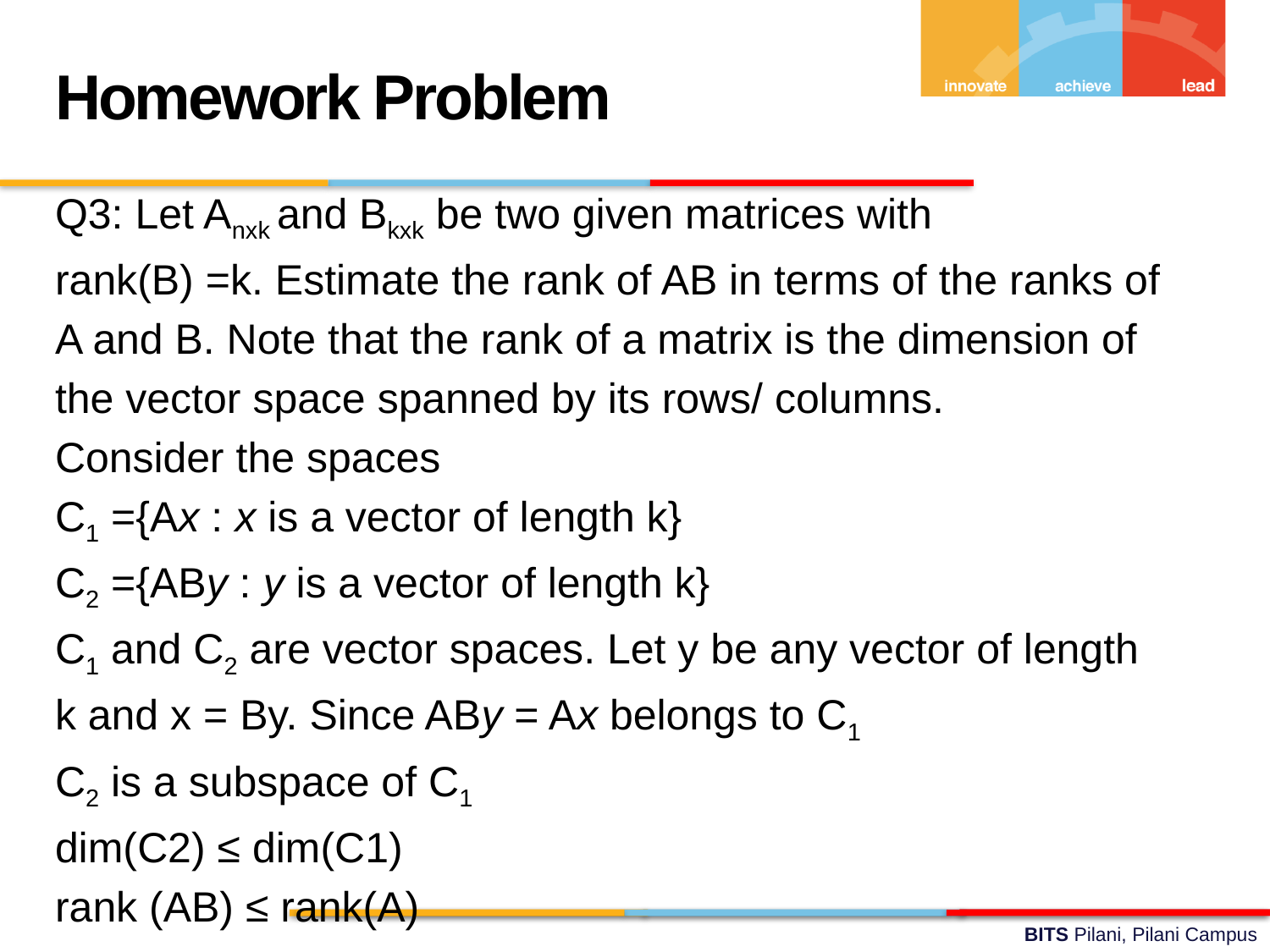

Homework Problem
Q3: Let Anxk and Bkxk be two given matrices with
rank(B) =k. Estimate the rank of AB in terms of the ranks of
A and B. Note that the rank of a matrix is the dimension of
the vector space spanned by its rows/ columns.
Consider the spaces
C1 ={Ax : x is a vector of length k}
C2 ={ABy : y is a vector of length k}
C1 and C2 are vector spaces. Let y be any vector of length
k and x = By. Since ABy = Ax belongs to C1
C2 is a subspace of C1
dim(C2) ≤ dim(C1)
rank (AB) ≤ rank(A)